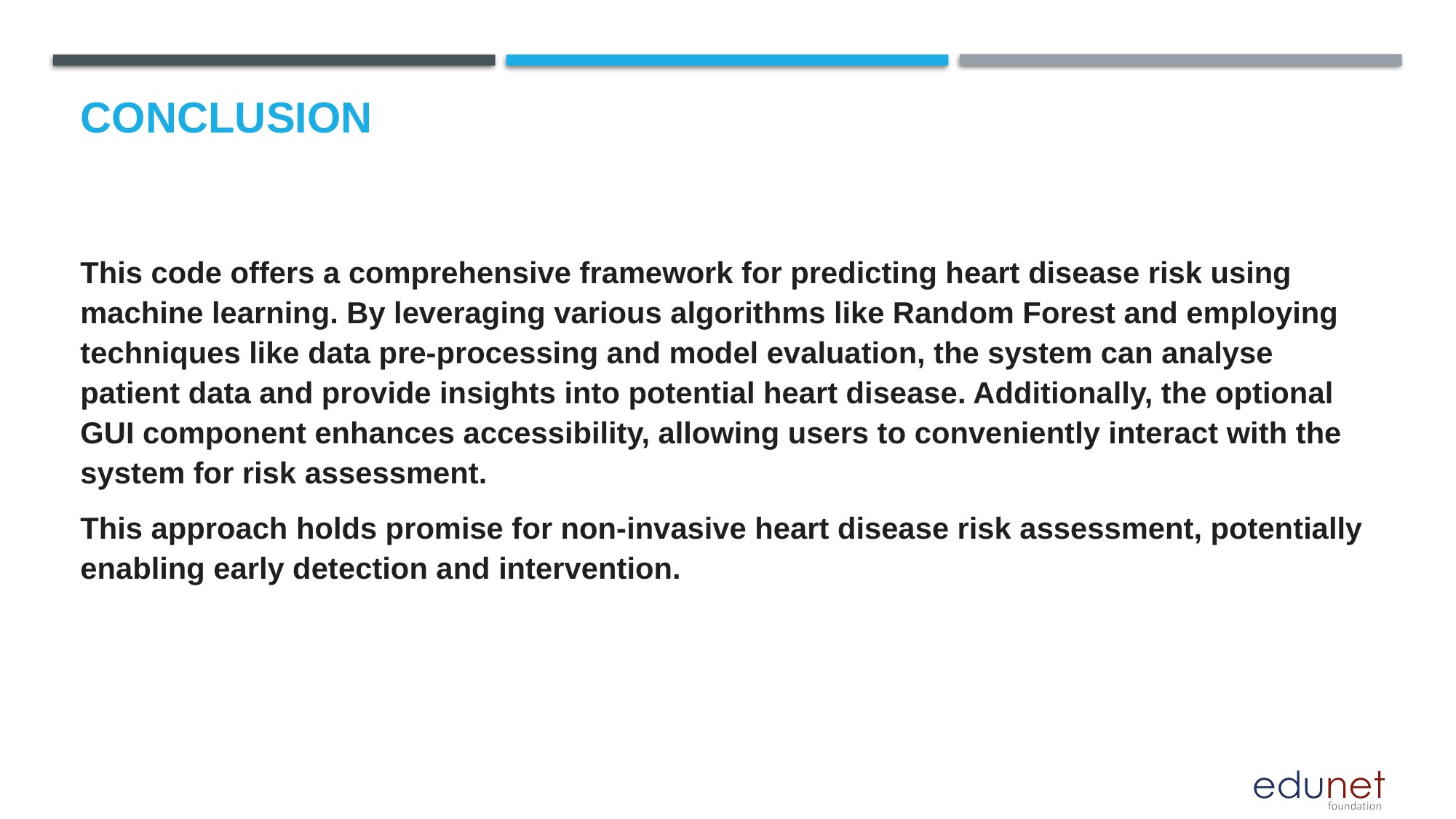

# Conclusion
This code offers a comprehensive framework for predicting heart disease risk using machine learning. By leveraging various algorithms like Random Forest and employing techniques like data pre-processing and model evaluation, the system can analyse patient data and provide insights into potential heart disease. Additionally, the optional GUI component enhances accessibility, allowing users to conveniently interact with the system for risk assessment.
This approach holds promise for non-invasive heart disease risk assessment, potentially enabling early detection and intervention.